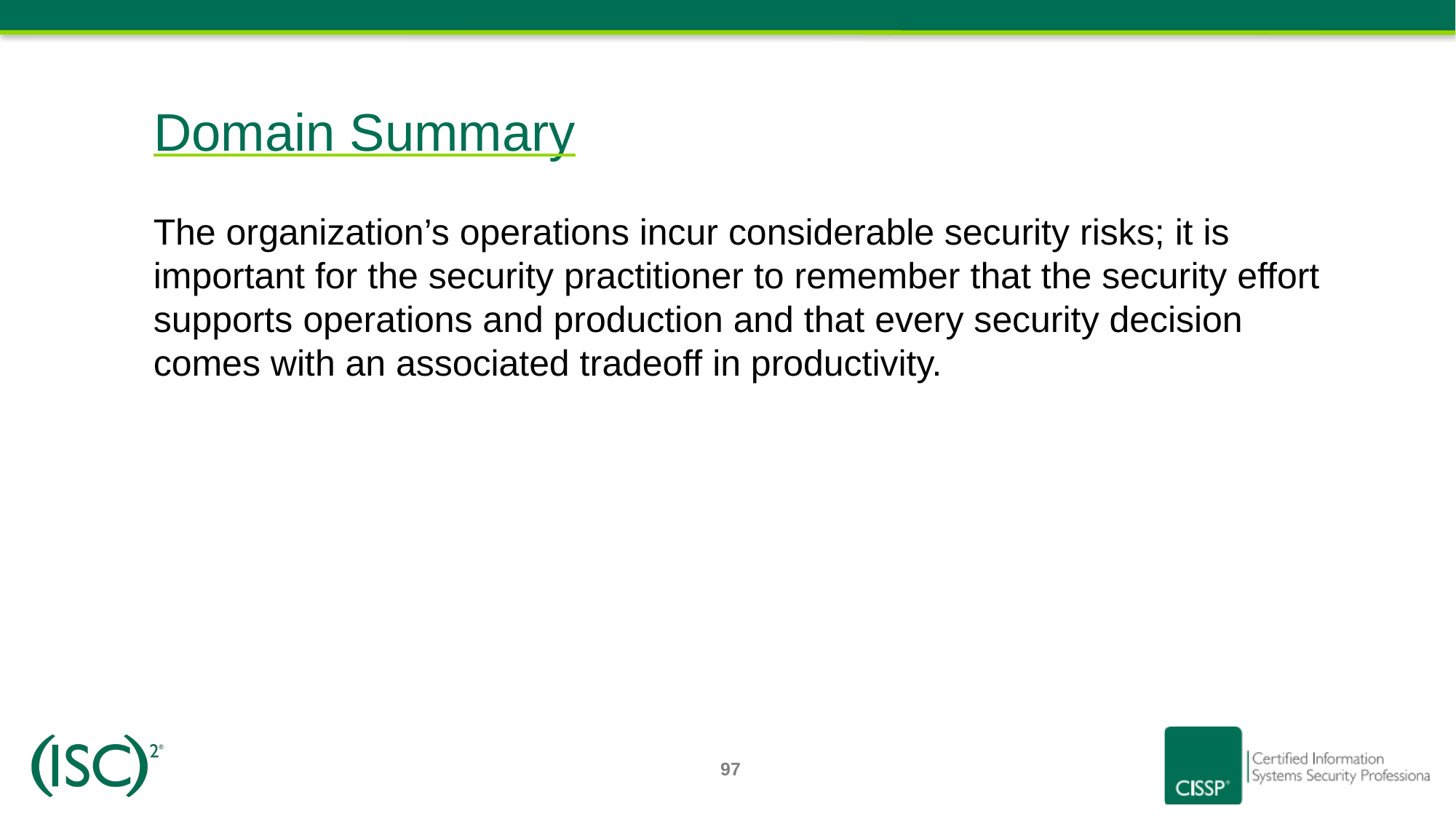

# Domain Summary
The organization’s operations incur considerable security risks; it is important for the security practitioner to remember that the security effort supports operations and production and that every security decision comes with an associated tradeoff in productivity.